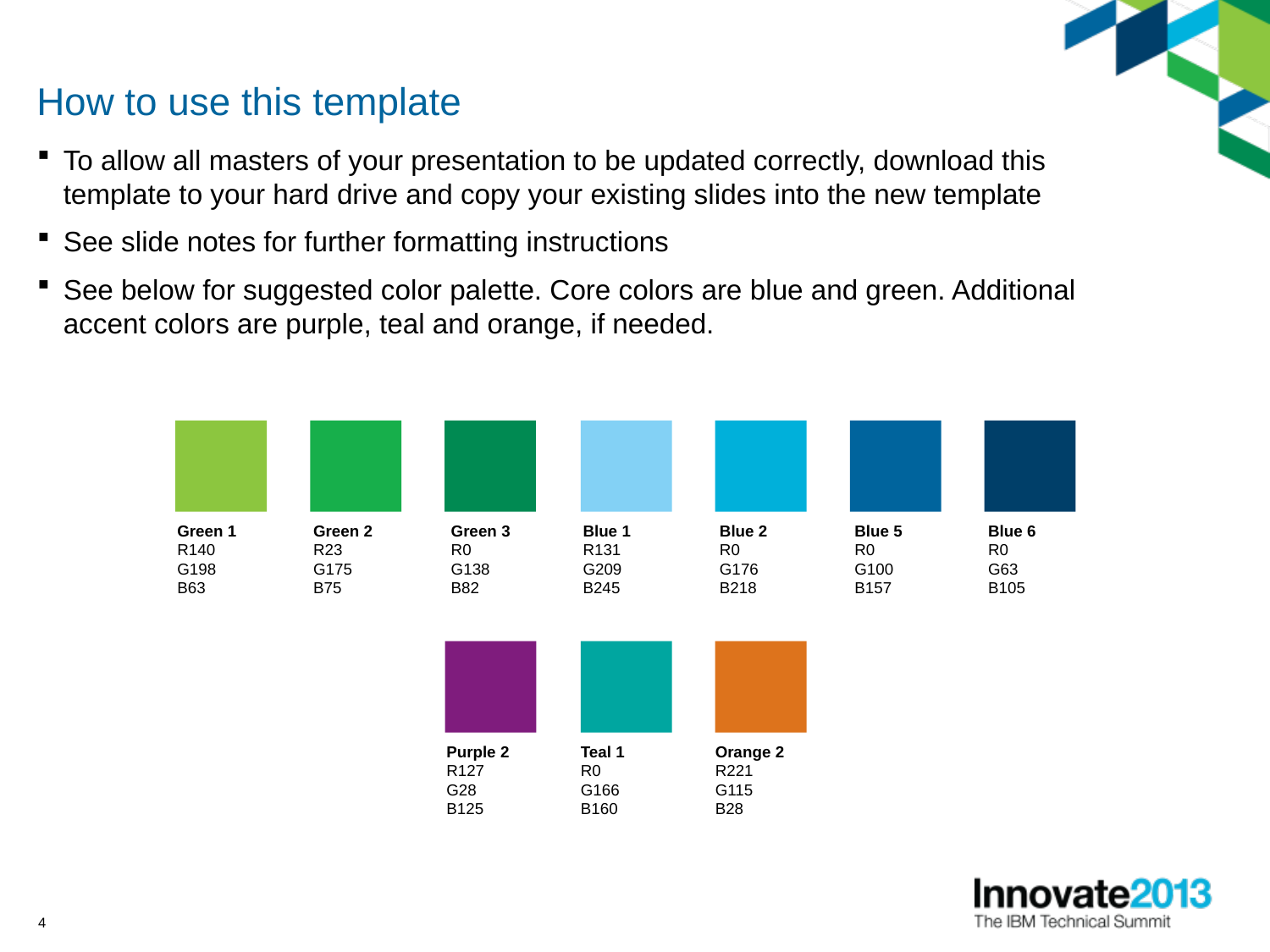

# How to use this template
To allow all masters of your presentation to be updated correctly, download this
template to your hard drive and copy your existing slides into the new template
See slide notes for further formatting instructions
See below for suggested color palette. Core colors are blue and green. Additional
accent colors are purple, teal and orange, if needed.

Green 1
R140
G198
B63

Green 2
R23
G175
B75

Green 3
R0
G138
B82

Blue 1
R131
G209
B245
Blue 2
R0
G176
B218
Blue 5
R0
G100
B157

Blue 6
R0
G63
B105

Purple 2
R127
G28
B125

Teal 1
R0
G166
B160

Orange 2
R221
G115
B28

4